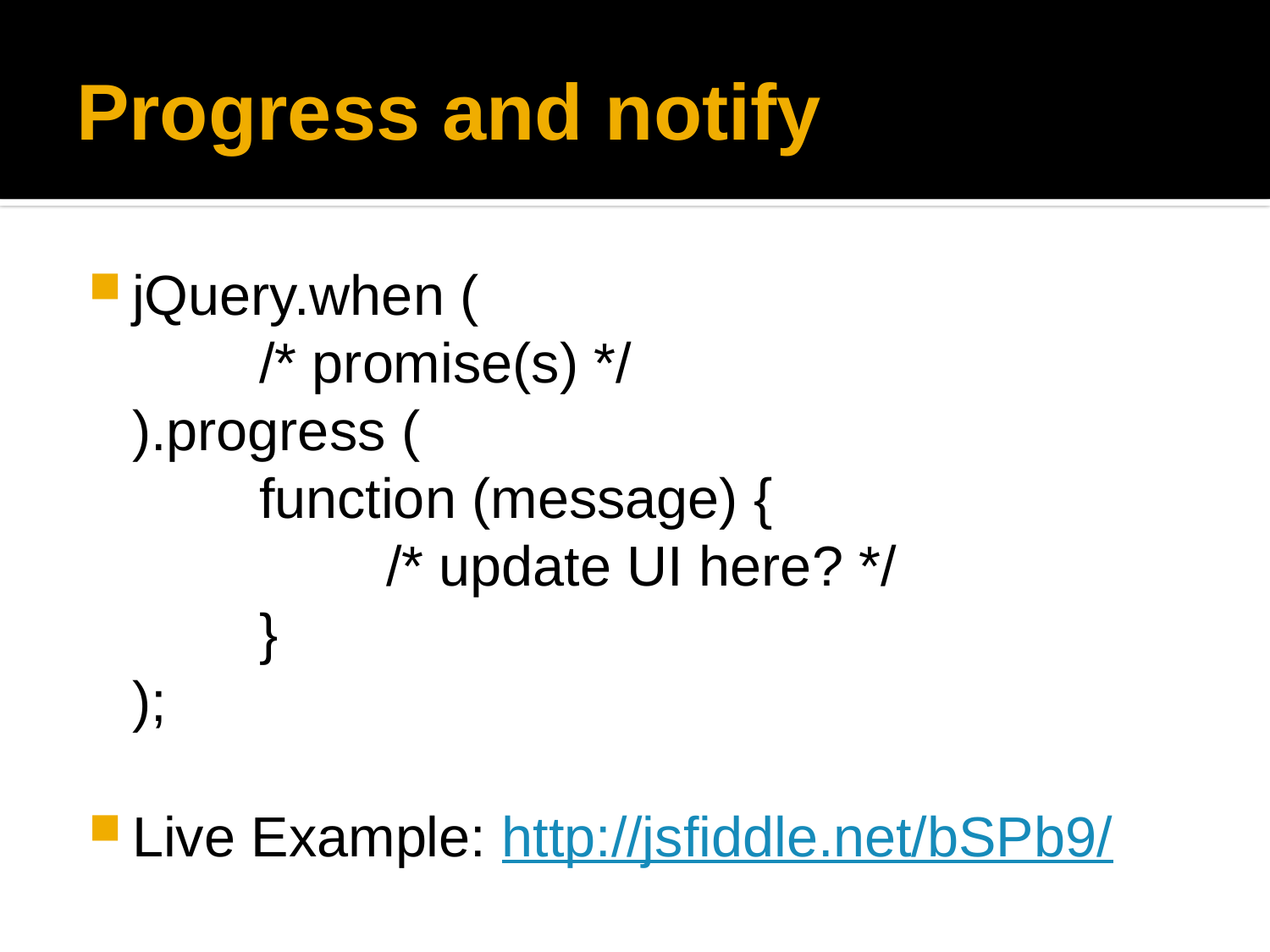

# Progress and notify
jQuery.when (
	/* promise(s) */
).progress (
	function (message) {
		/* update UI here? */
	}
);

Live Example: http://jsfiddle.net/bSPb9/